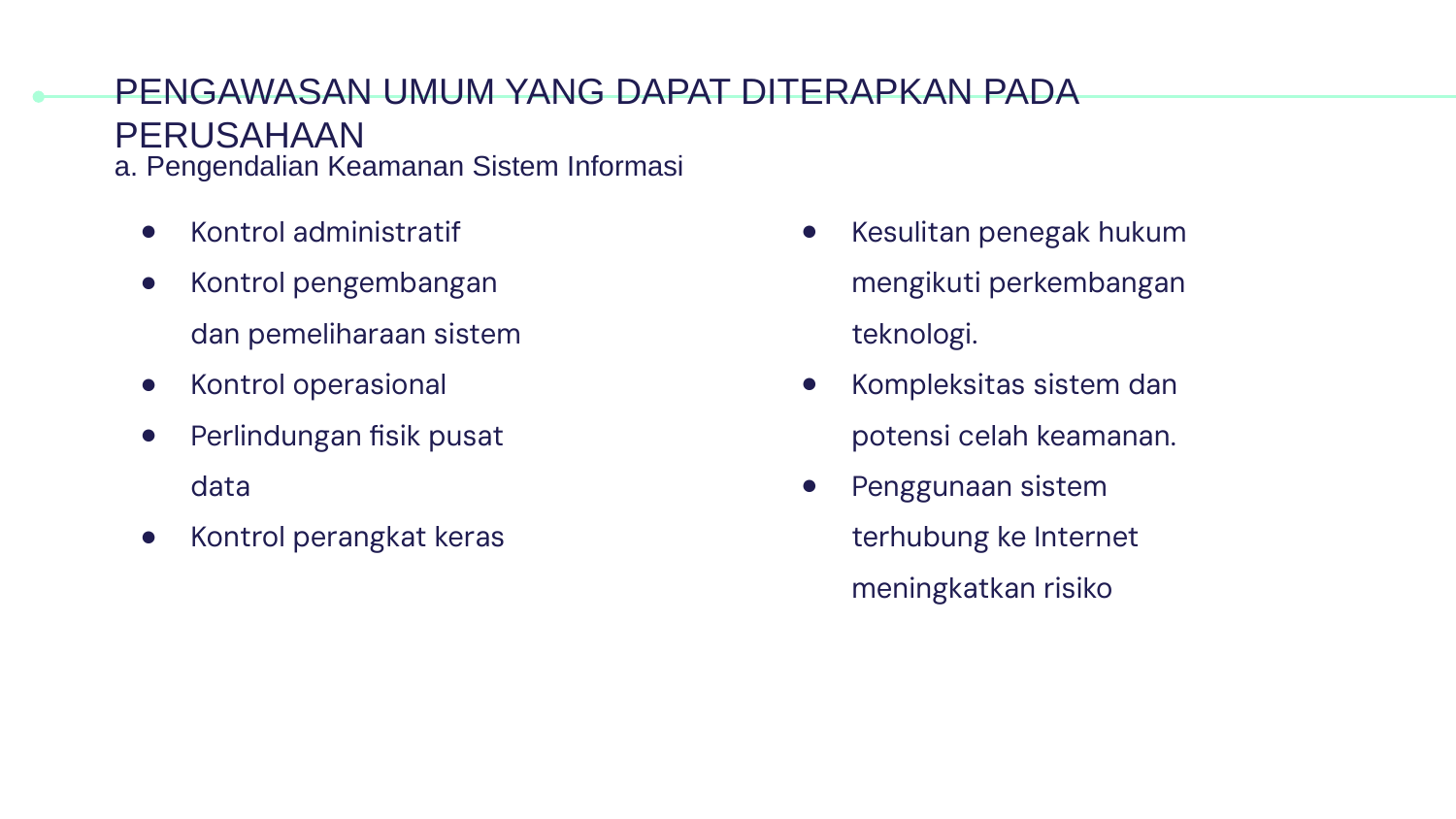

# PENGAWASAN UMUM YANG DAPAT DITERAPKAN PADA PERUSAHAAN
a. Pengendalian Keamanan Sistem Informasi

Kontrol administratif
Kontrol pengembangan dan pemeliharaan sistem
Kontrol operasional
Perlindungan fisik pusat data
Kontrol perangkat keras
Kesulitan penegak hukum mengikuti perkembangan teknologi.
Kompleksitas sistem dan potensi celah keamanan.
Penggunaan sistem terhubung ke Internet meningkatkan risiko